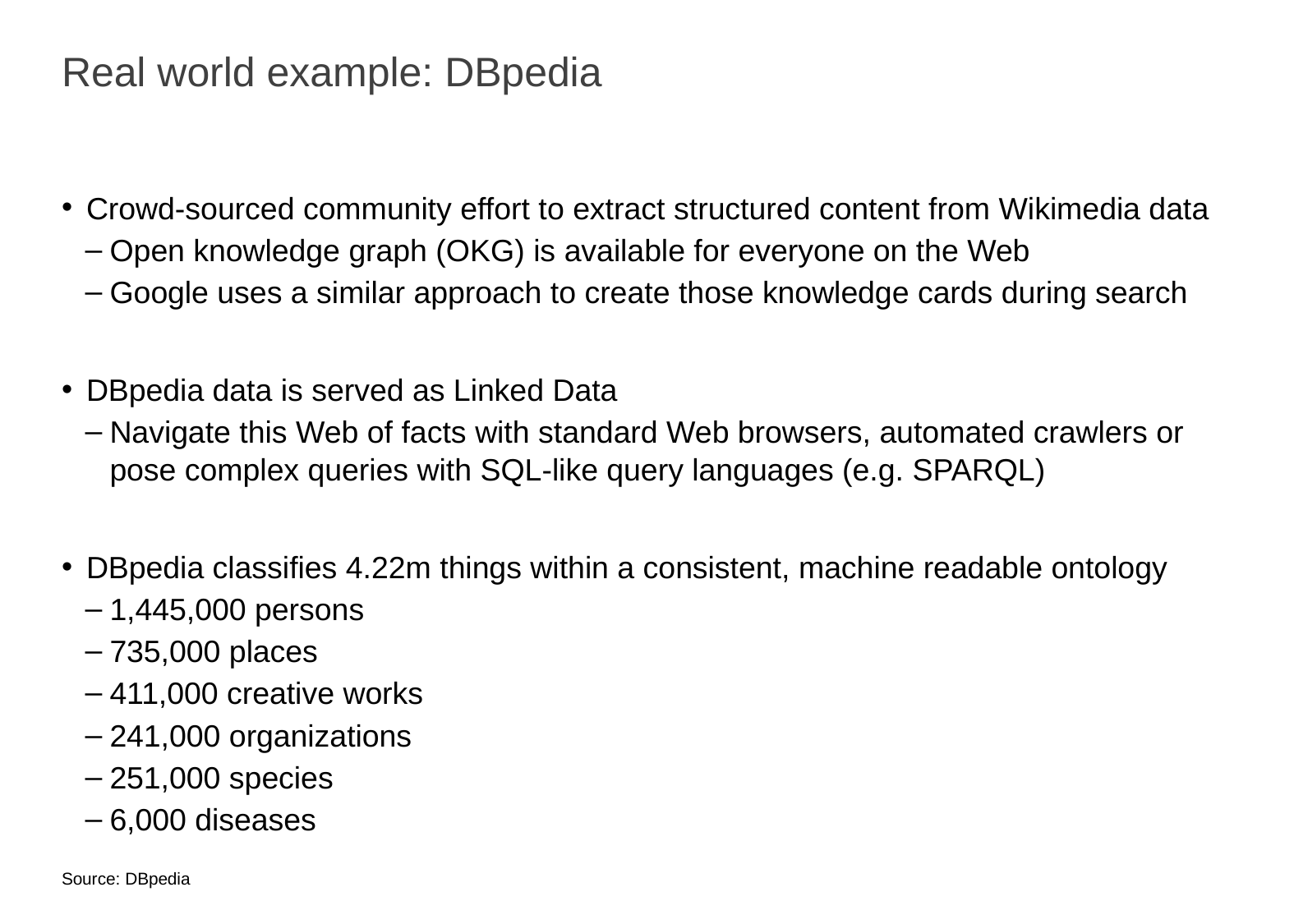

# Real world example: DBpedia
Crowd-sourced community effort to extract structured content from Wikimedia data
Open knowledge graph (OKG) is available for everyone on the Web
Google uses a similar approach to create those knowledge cards during search

DBpedia data is served as Linked Data
Navigate this Web of facts with standard Web browsers, automated crawlers or pose complex queries with SQL-like query languages (e.g. SPARQL)

DBpedia classifies 4.22m things within a consistent, machine readable ontology
1,445,000 persons
735,000 places
411,000 creative works
241,000 organizations
251,000 species
6,000 diseases
Source: DBpedia